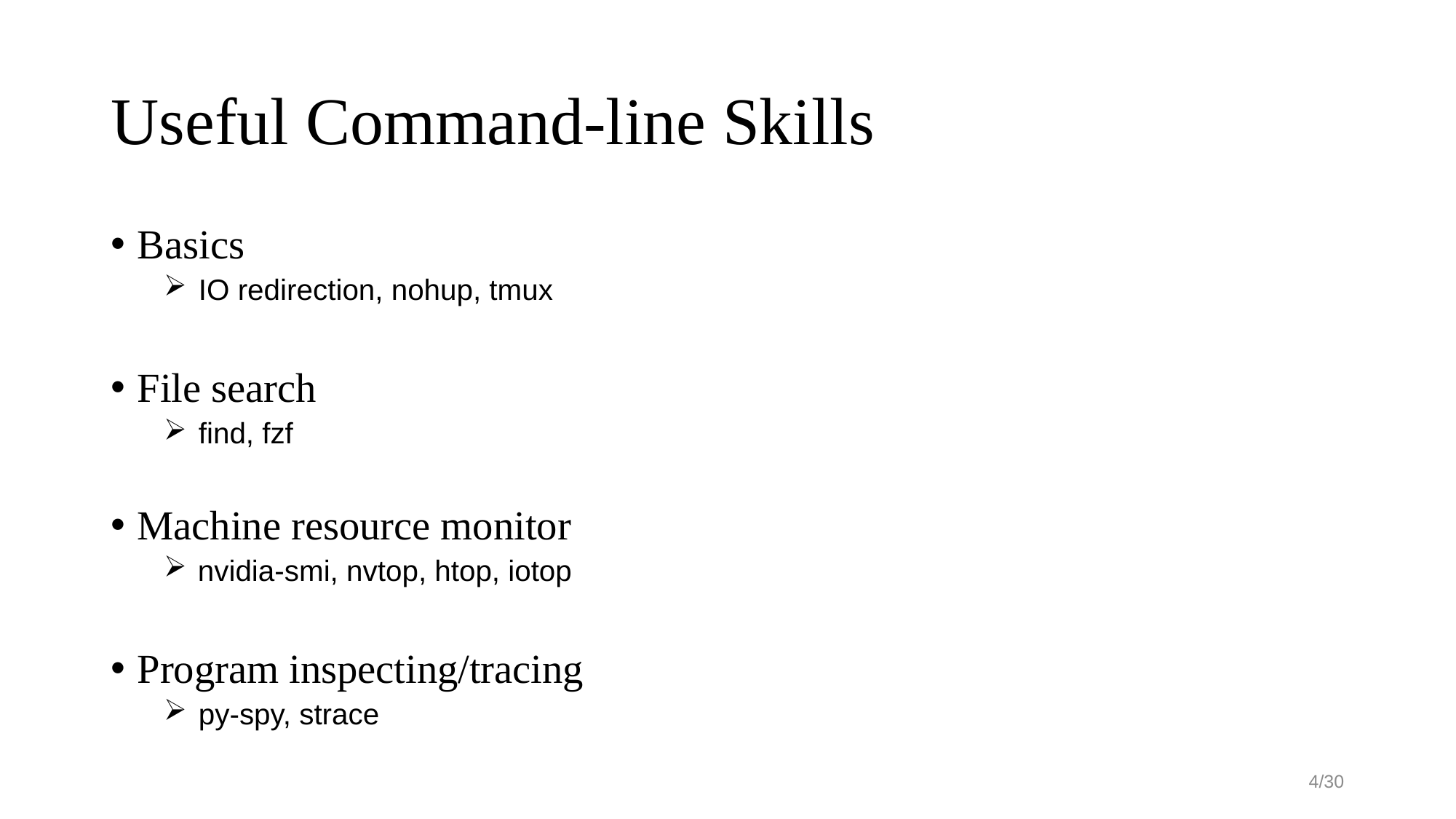

# Useful Command-line Skills
Basics
 IO redirection, nohup, tmux

File search
 find, fzf

Machine resource monitor
 nvidia-smi, nvtop, htop, iotop

Program inspecting/tracing
 py-spy, strace
4/30